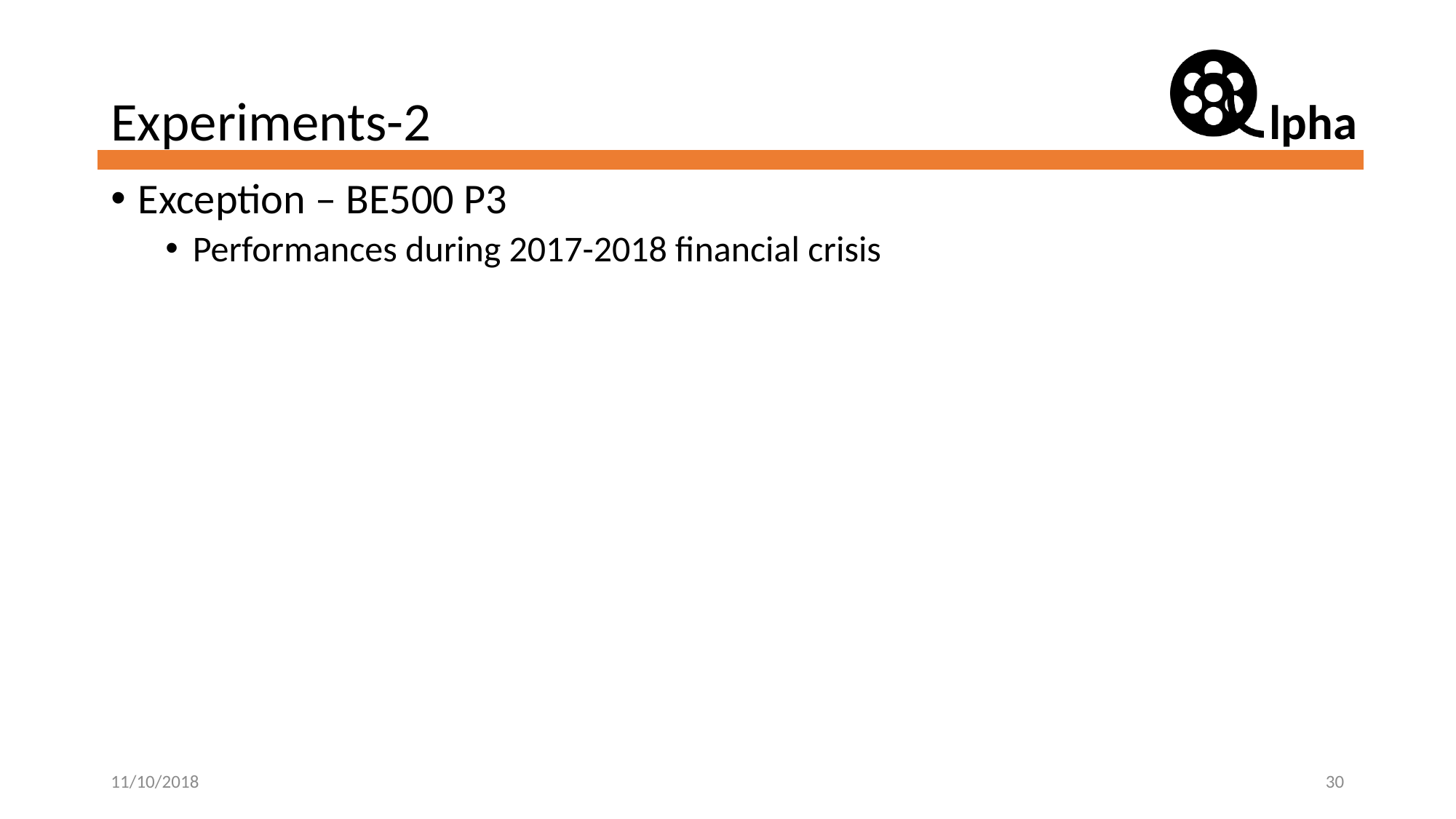

# Experiments-2
Exception – BE500 P3
Performances during 2017-2018 financial crisis
11/10/2018
30